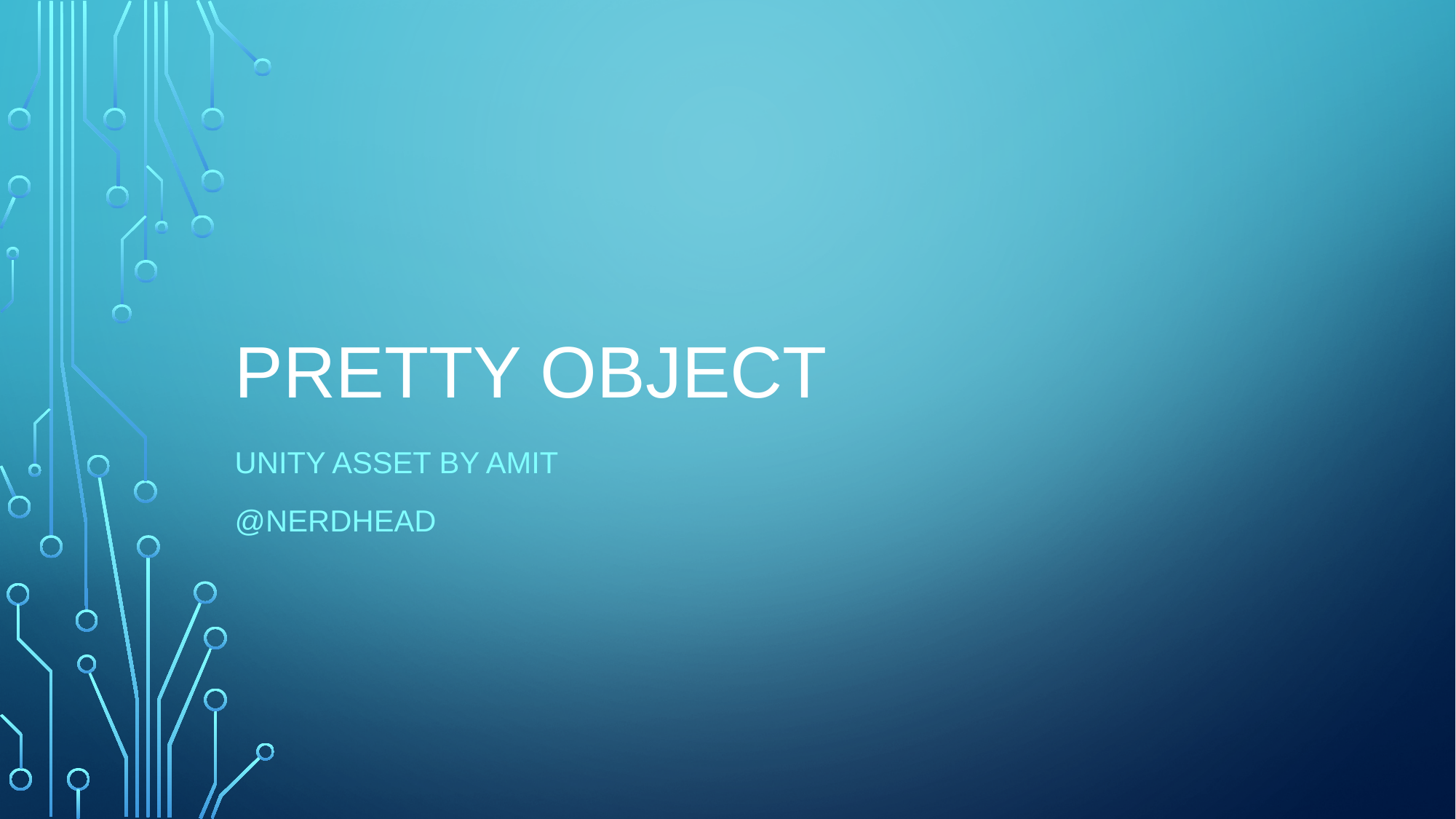

# Pretty Object
Unity asset by Amit
@nerdhead